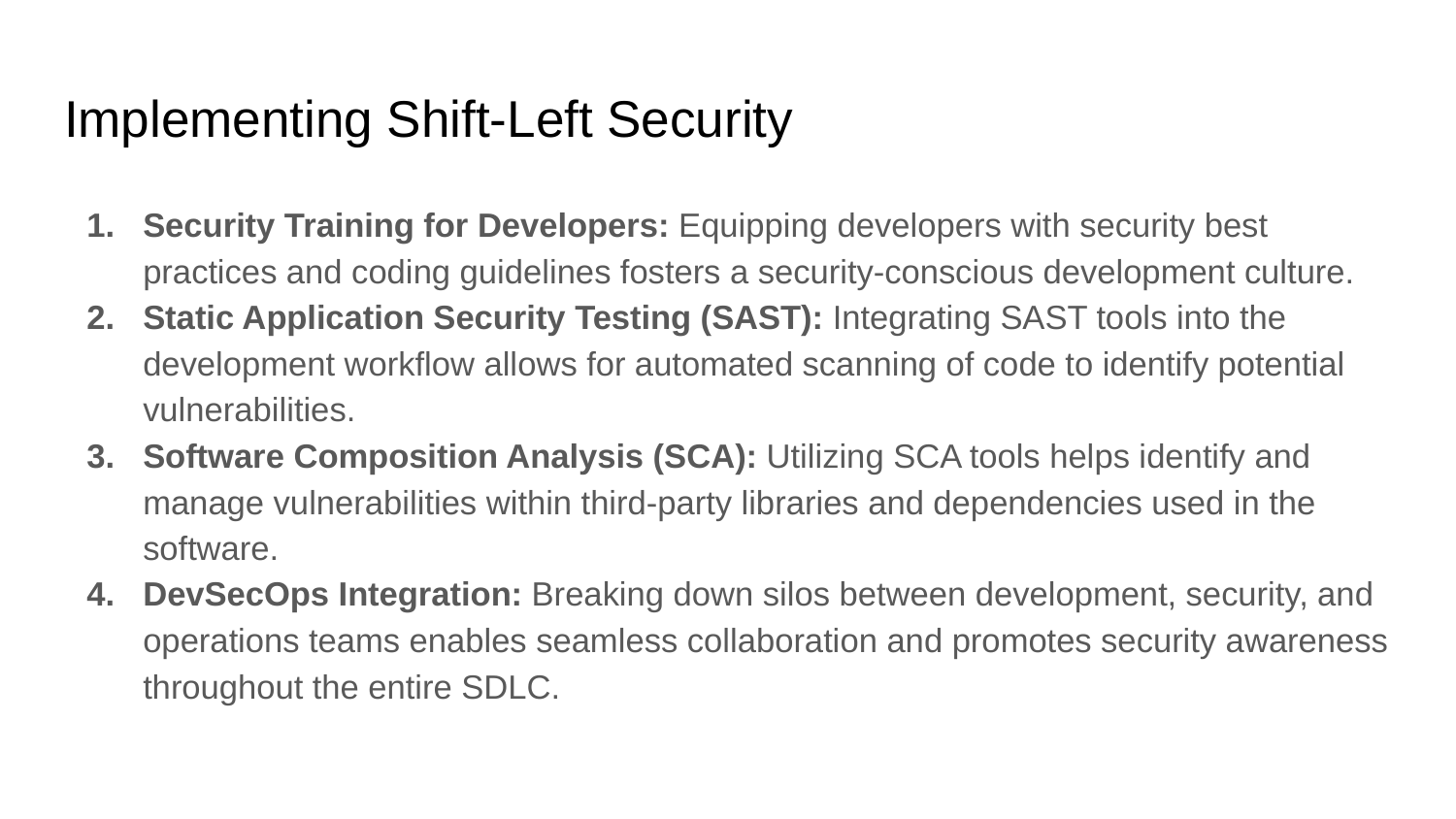

# Implementing Shift-Left Security
Security Training for Developers: Equipping developers with security best practices and coding guidelines fosters a security-conscious development culture.
Static Application Security Testing (SAST): Integrating SAST tools into the development workflow allows for automated scanning of code to identify potential vulnerabilities.
Software Composition Analysis (SCA): Utilizing SCA tools helps identify and manage vulnerabilities within third-party libraries and dependencies used in the software.
DevSecOps Integration: Breaking down silos between development, security, and operations teams enables seamless collaboration and promotes security awareness throughout the entire SDLC.